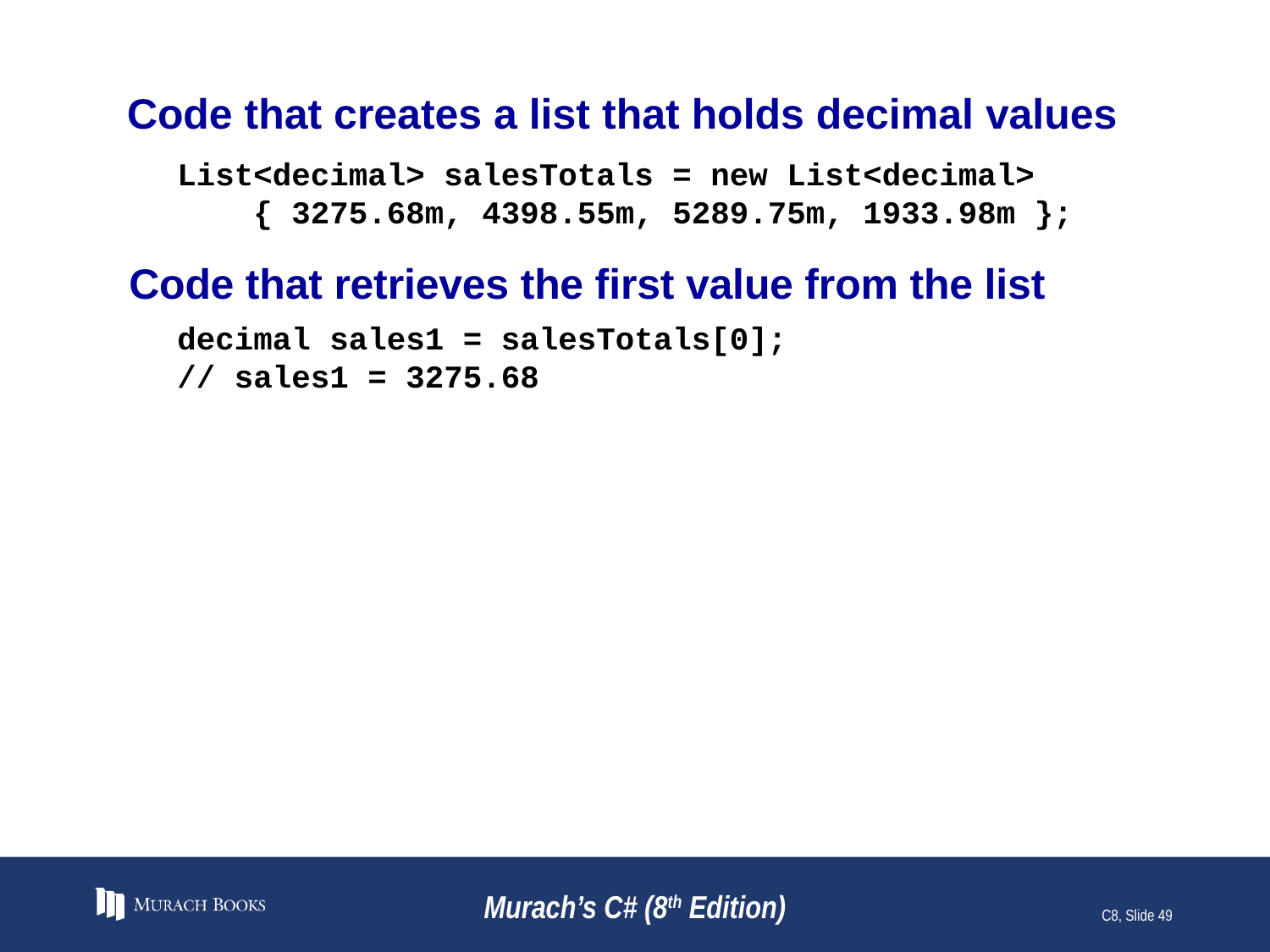

# Code that creates a list that holds decimal values
List<decimal> salesTotals = new List<decimal>
    { 3275.68m, 4398.55m, 5289.75m, 1933.98m };
Code that retrieves the first value from the list
decimal sales1 = salesTotals[0];
// sales1 = 3275.68

Murach’s C# (8th Edition)

C8, Slide 49